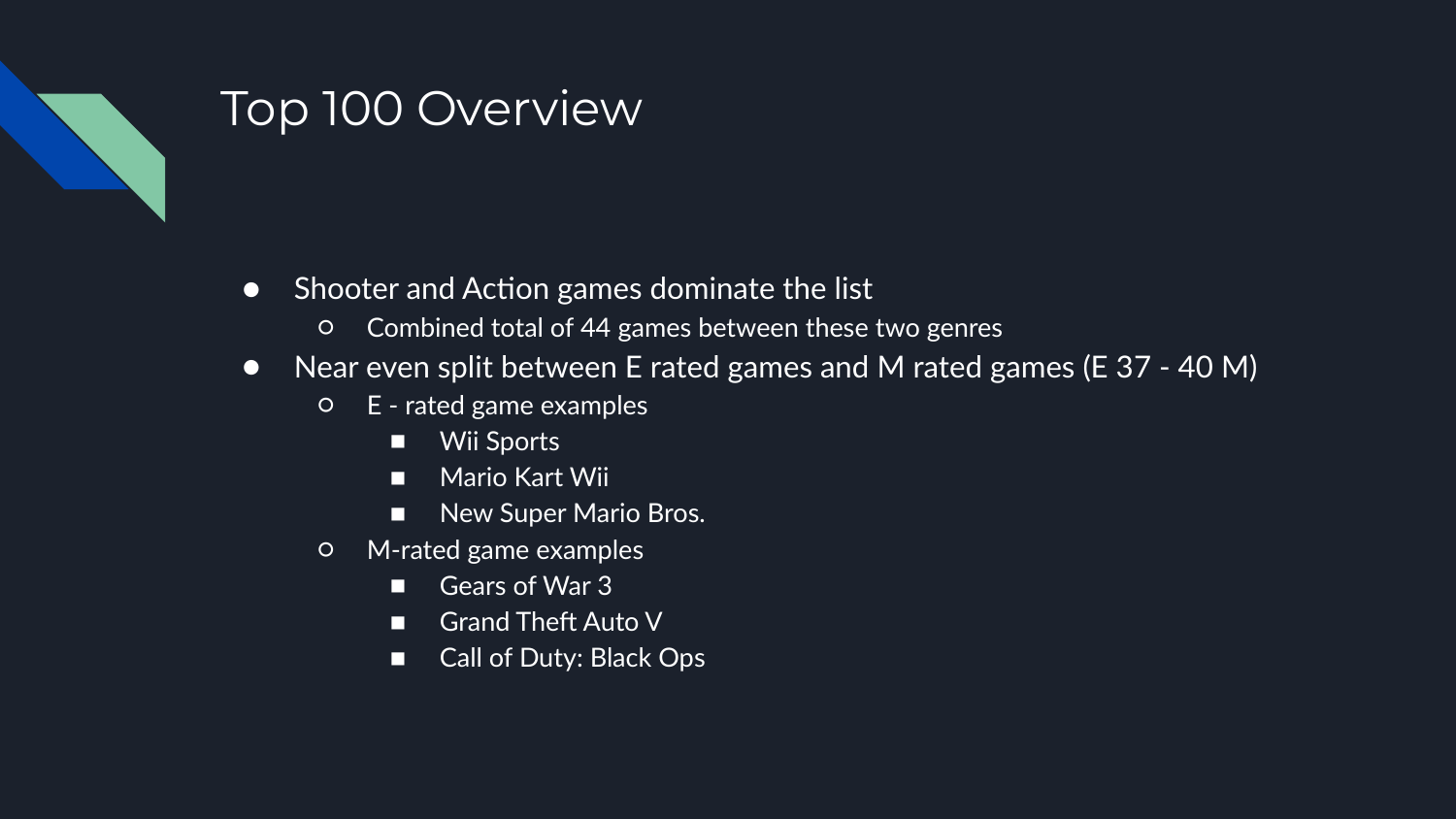

# Top 100 Overview
Shooter and Action games dominate the list
Combined total of 44 games between these two genres
Near even split between E rated games and M rated games (E 37 - 40 M)
E - rated game examples
Wii Sports
Mario Kart Wii
New Super Mario Bros.
M-rated game examples
Gears of War 3
Grand Theft Auto V
Call of Duty: Black Ops